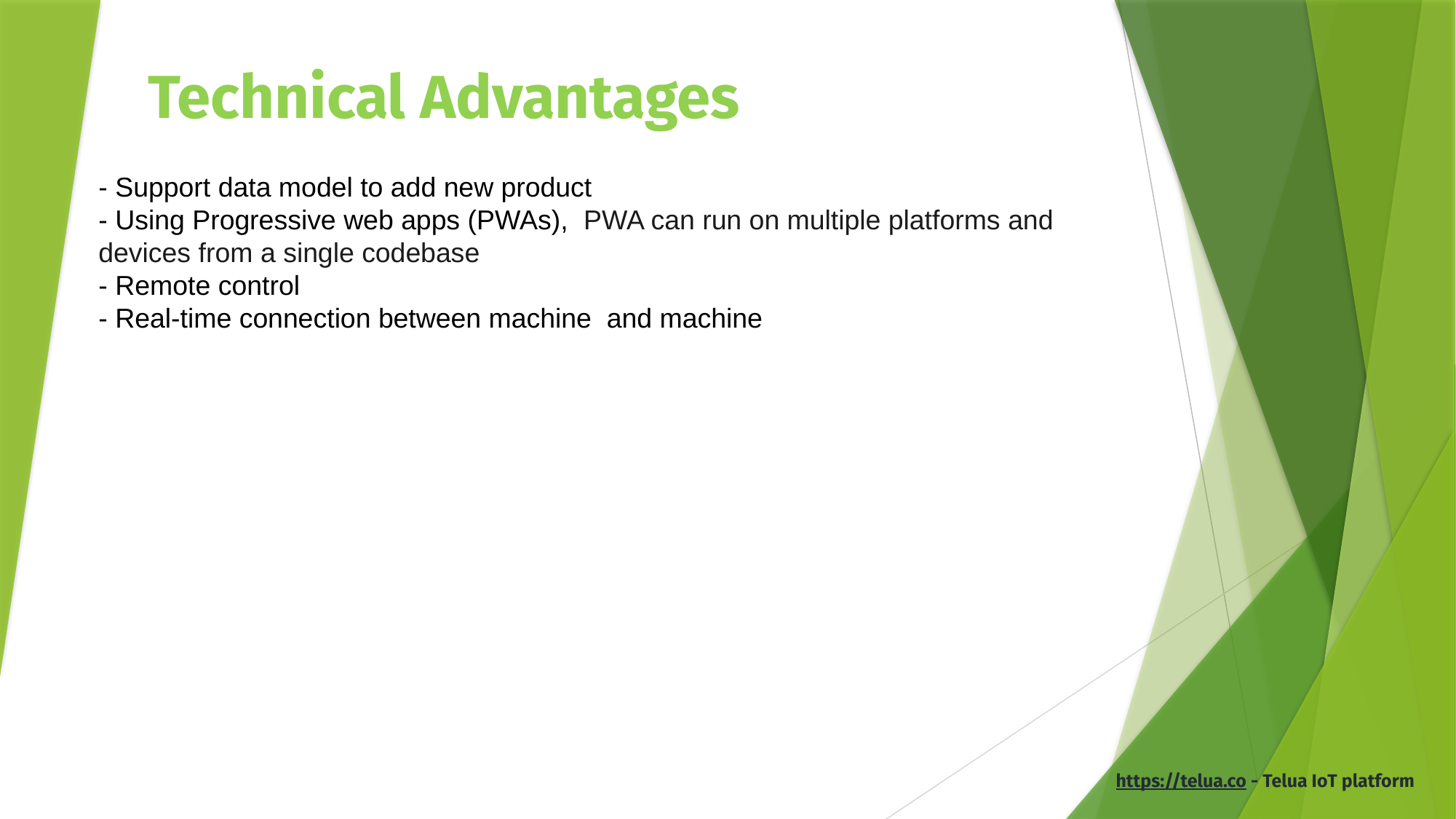

# Technical Advantages
- Support data model to add new product
- Using Progressive web apps (PWAs),  PWA can run on multiple platforms and devices from a single codebase
- Remote control
- Real-time connection between machine  and machine

https://telua.co - Telua IoT platform